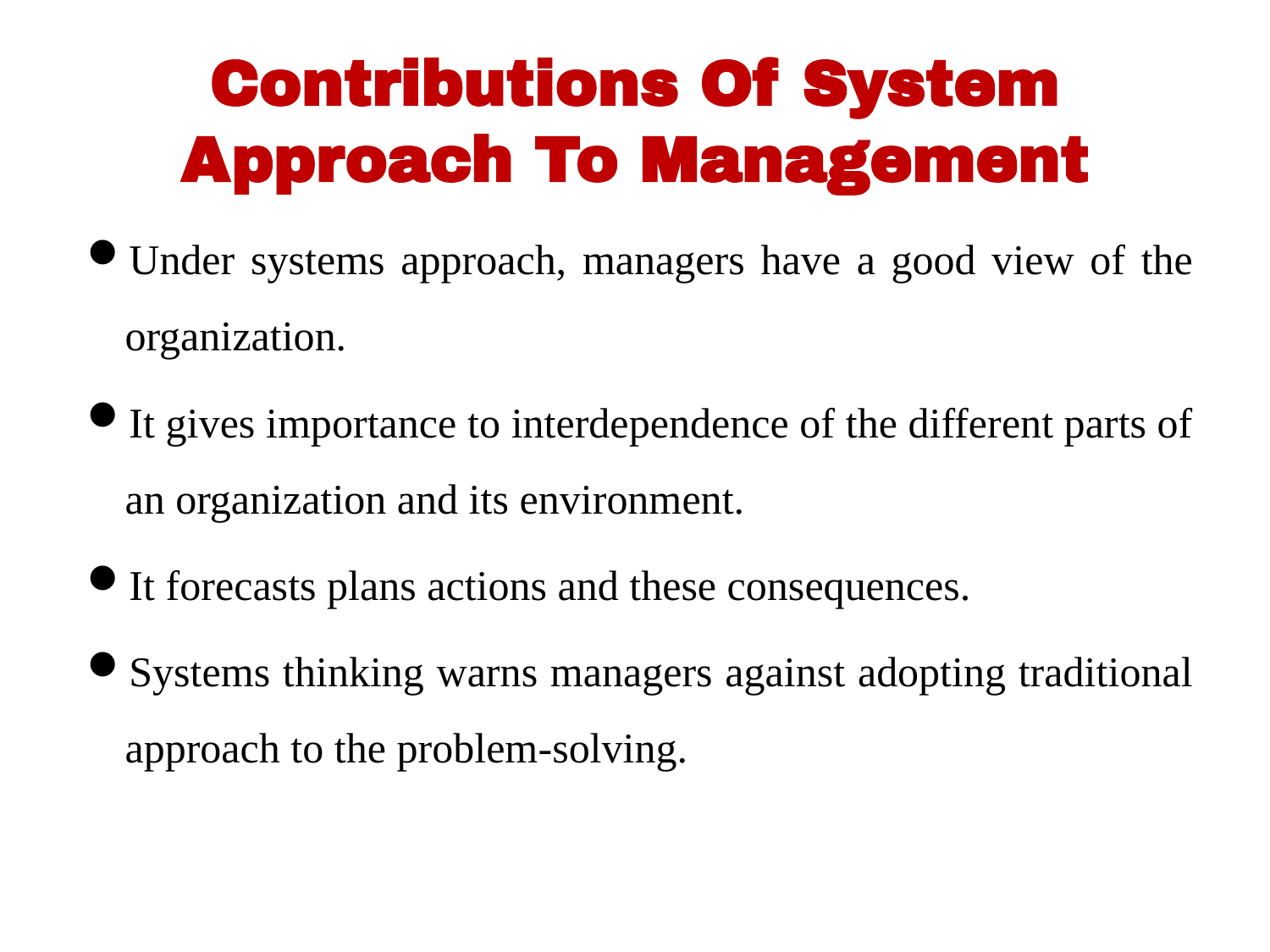

# Contributions Of System Approach To Management
Under systems approach, managers have a good view of the organization.
It gives importance to interdependence of the different parts of an organization and its environment.
It forecasts plans actions and these consequences.
Systems thinking warns managers against adopting traditional approach to the problem-solving.